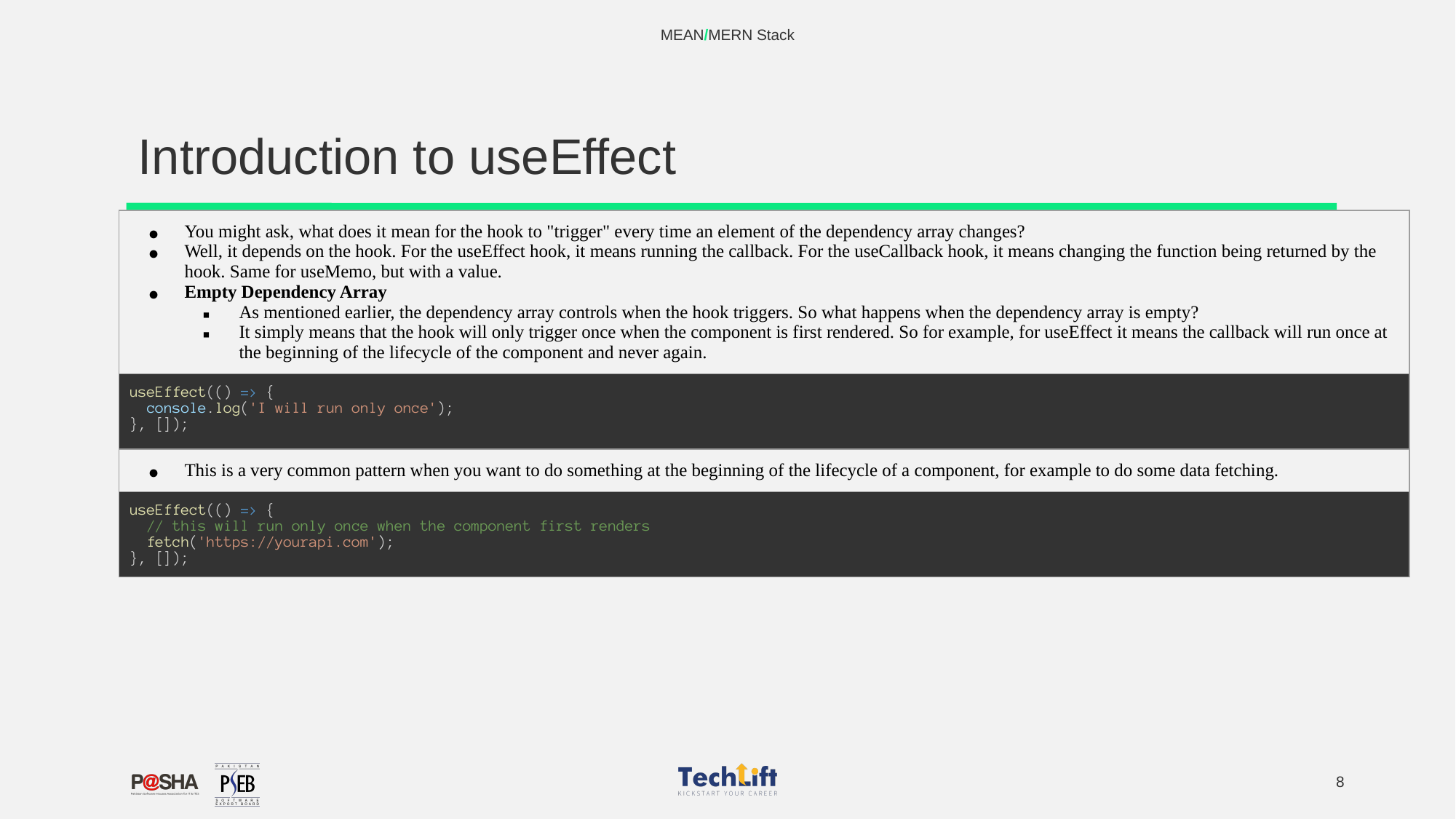

MEAN/MERN Stack
# Introduction to useEffect
| You might ask, what does it mean for the hook to "trigger" every time an element of the dependency array changes? Well, it depends on the hook. For the useEffect hook, it means running the callback. For the useCallback hook, it means changing the function being returned by the hook. Same for useMemo, but with a value. Empty Dependency Array As mentioned earlier, the dependency array controls when the hook triggers. So what happens when the dependency array is empty? It simply means that the hook will only trigger once when the component is first rendered. So for example, for useEffect it means the callback will run once at the beginning of the lifecycle of the component and never again. |
| --- |
| useEffect(() => {   console.log('I will run only once'); }, []); |
| This is a very common pattern when you want to do something at the beginning of the lifecycle of a component, for example to do some data fetching. |
| useEffect(() => {   // this will run only once when the component first renders   fetch('https://yourapi.com'); }, []); |
8